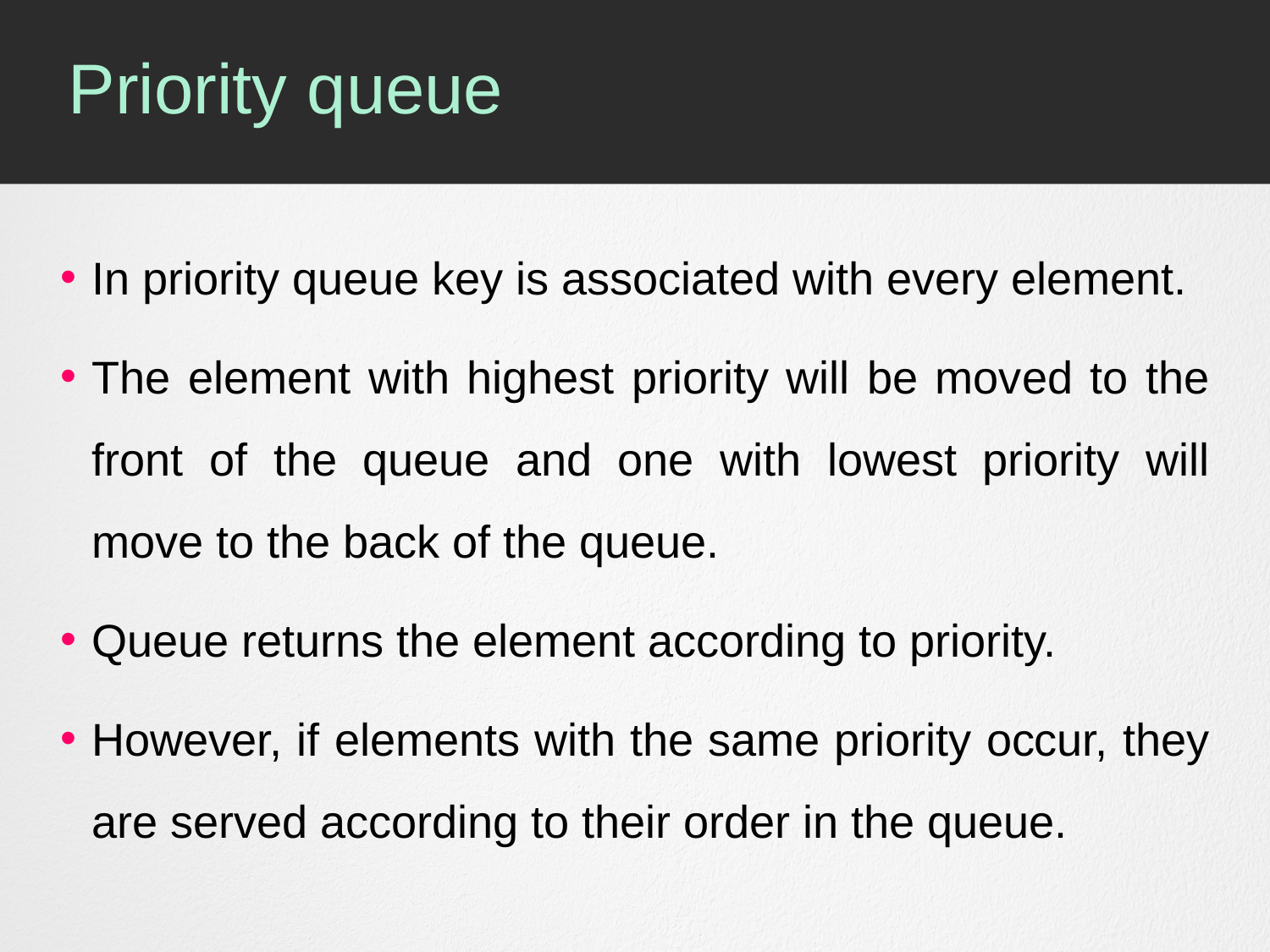

# Priority queue
In priority queue key is associated with every element.
The element with highest priority will be moved to the front of the queue and one with lowest priority will move to the back of the queue.
Queue returns the element according to priority.
However, if elements with the same priority occur, they are served according to their order in the queue.